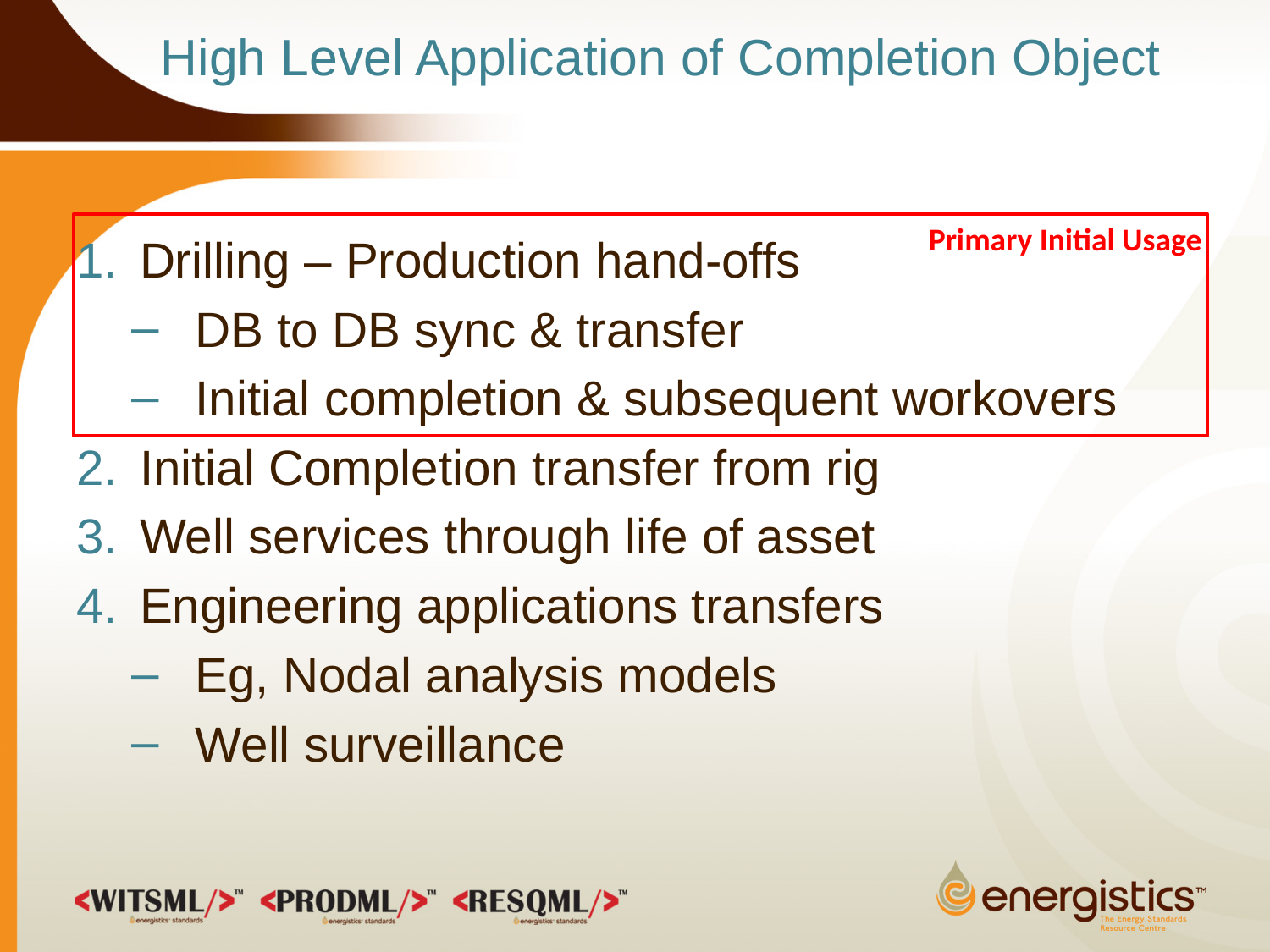

# High Level Application of Completion Object
Primary Initial Usage
Drilling – Production hand-offs
DB to DB sync & transfer
Initial completion & subsequent workovers
Initial Completion transfer from rig
Well services through life of asset
Engineering applications transfers
Eg, Nodal analysis models
Well surveillance